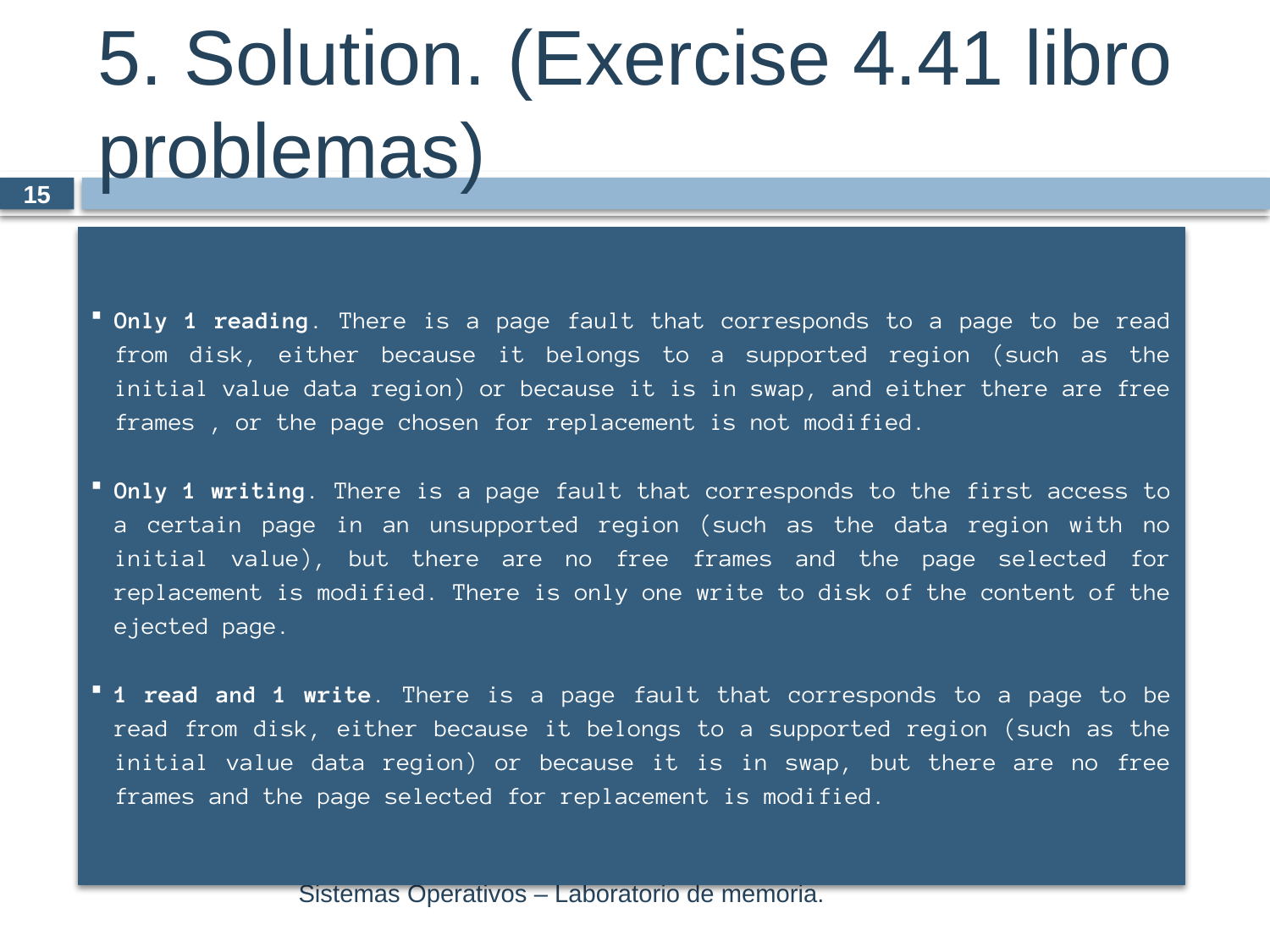

# 5. Solution. (Exercise 4.41 libro problemas)
15

Only 1 reading. There is a page fault that corresponds to a page to be read from disk, either because it belongs to a supported region (such as the initial value data region) or because it is in swap, and either there are free frames , or the page chosen for replacement is not modified.

Only 1 writing. There is a page fault that corresponds to the first access to a certain page in an unsupported region (such as the data region with no initial value), but there are no free frames and the page selected for replacement is modified. There is only one write to disk of the content of the ejected page.

1 read and 1 write. There is a page fault that corresponds to a page to be read from disk, either because it belongs to a supported region (such as the initial value data region) or because it is in swap, but there are no free frames and the page selected for replacement is modified.

Sistemas Operativos – Laboratorio de memoria.